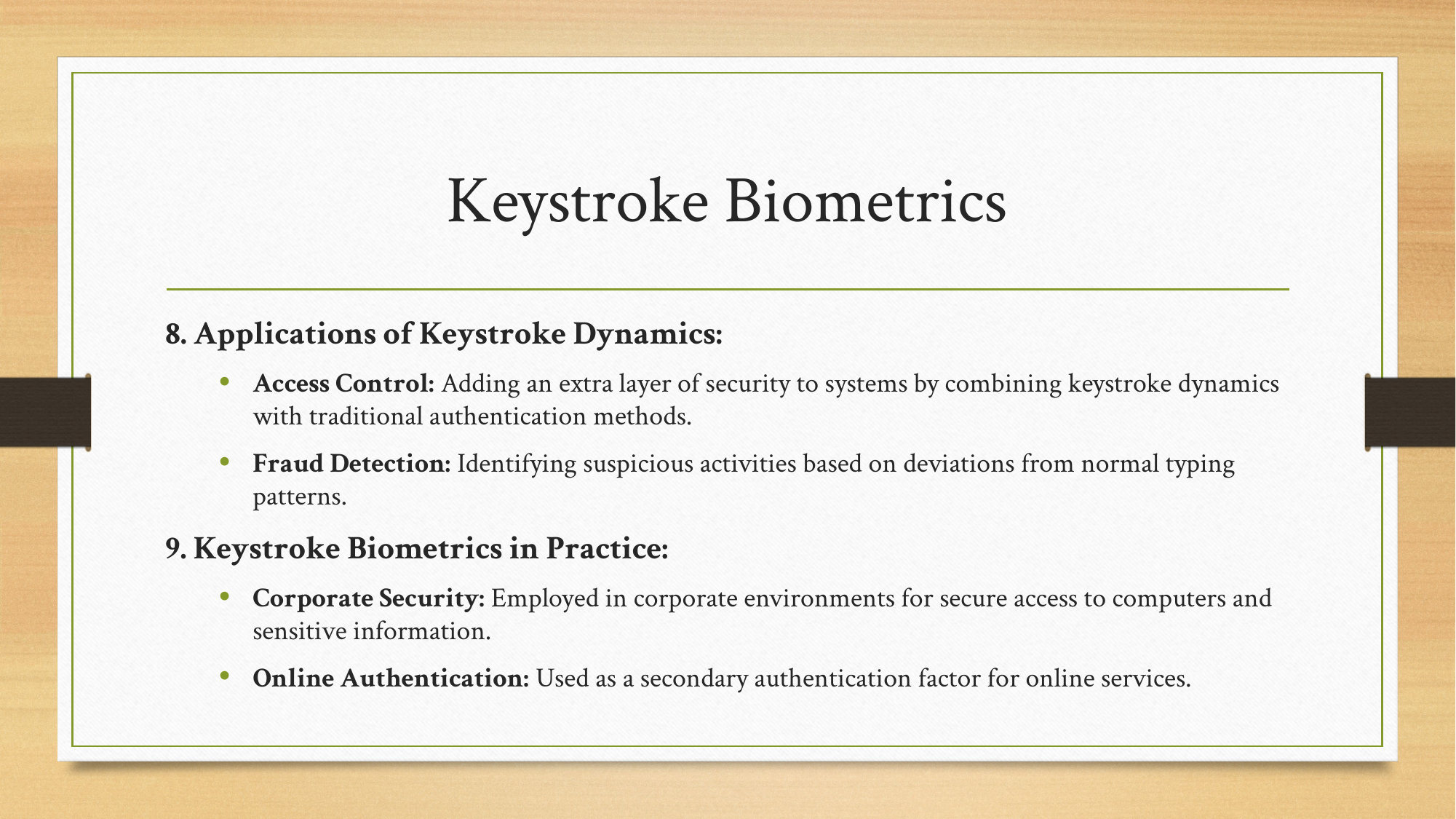

# Keystroke Biometrics
8. Applications of Keystroke Dynamics:
Access Control: Adding an extra layer of security to systems by combining keystroke dynamics with traditional authentication methods.
Fraud Detection: Identifying suspicious activities based on deviations from normal typing patterns.
9. Keystroke Biometrics in Practice:
Corporate Security: Employed in corporate environments for secure access to computers and sensitive information.
Online Authentication: Used as a secondary authentication factor for online services.